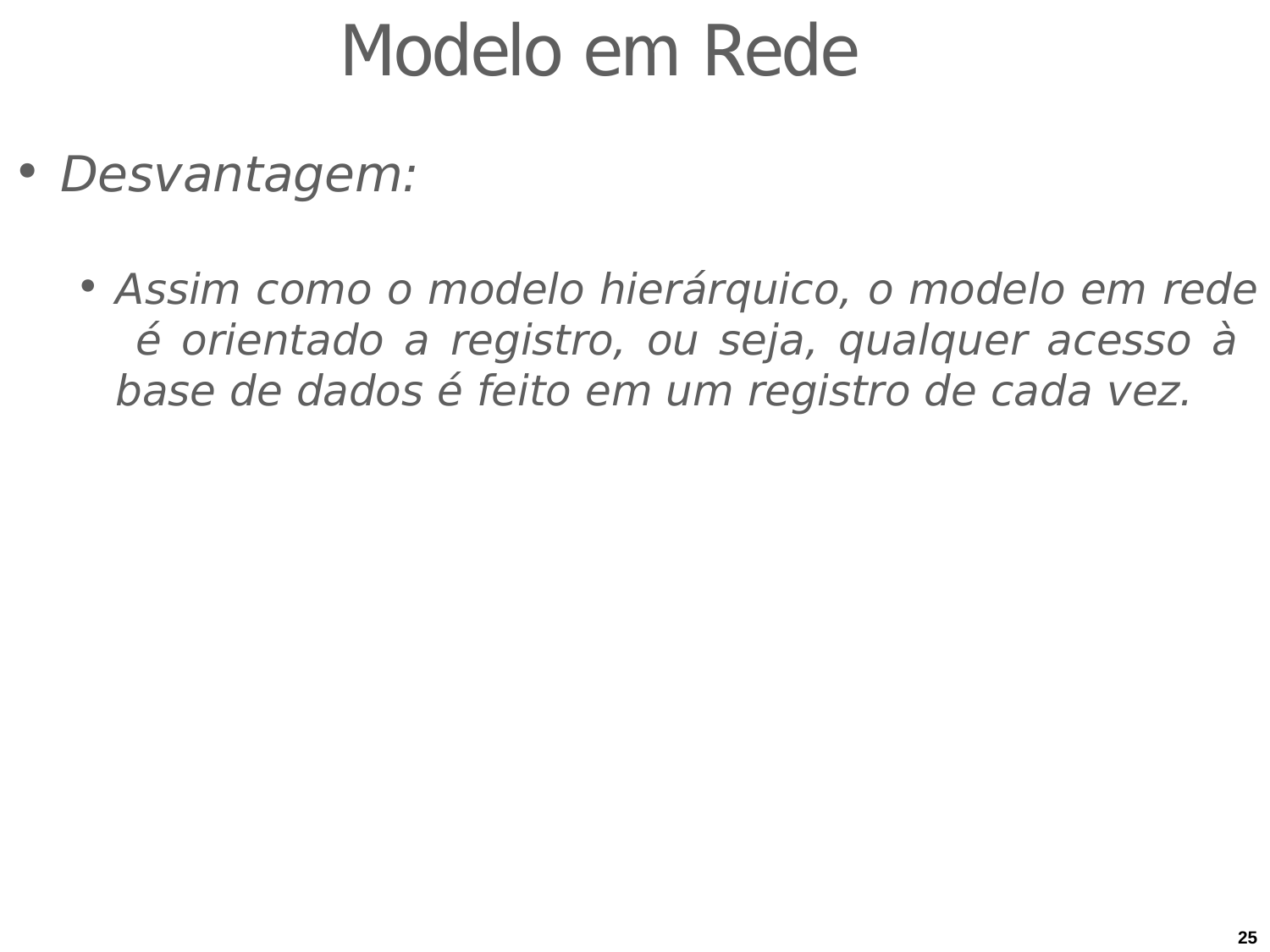

# Modelo em Rede
Desvantagem:

Assim como o modelo hierárquico, o modelo em rede  é orientado a registro, ou seja, qualquer acesso à  base de dados é feito em um registro de cada vez.
25